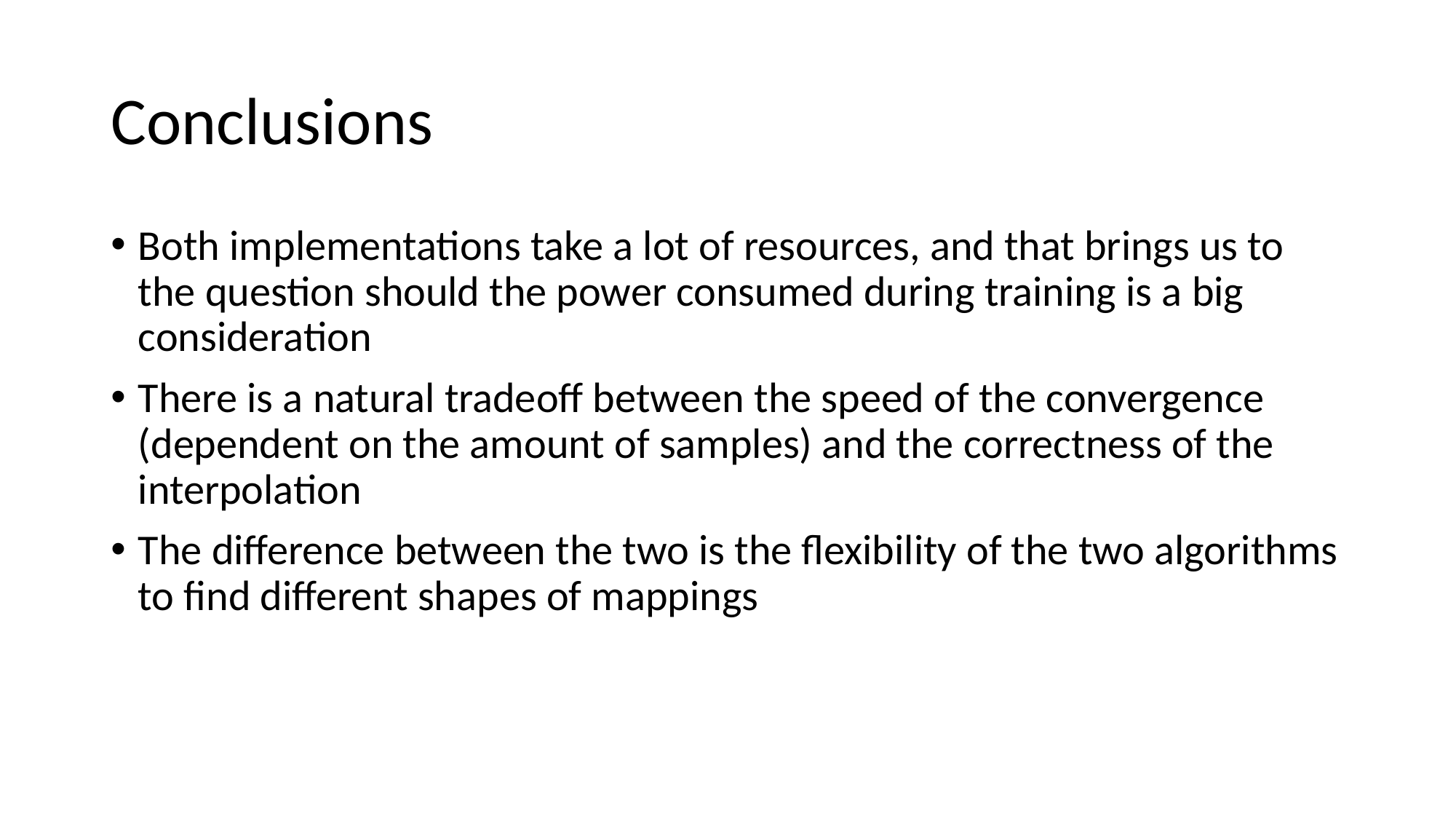

# Conclusions
Both implementations take a lot of resources, and that brings us to the question should the power consumed during training is a big consideration
There is a natural tradeoff between the speed of the convergence (dependent on the amount of samples) and the correctness of the interpolation
The difference between the two is the flexibility of the two algorithms to find different shapes of mappings